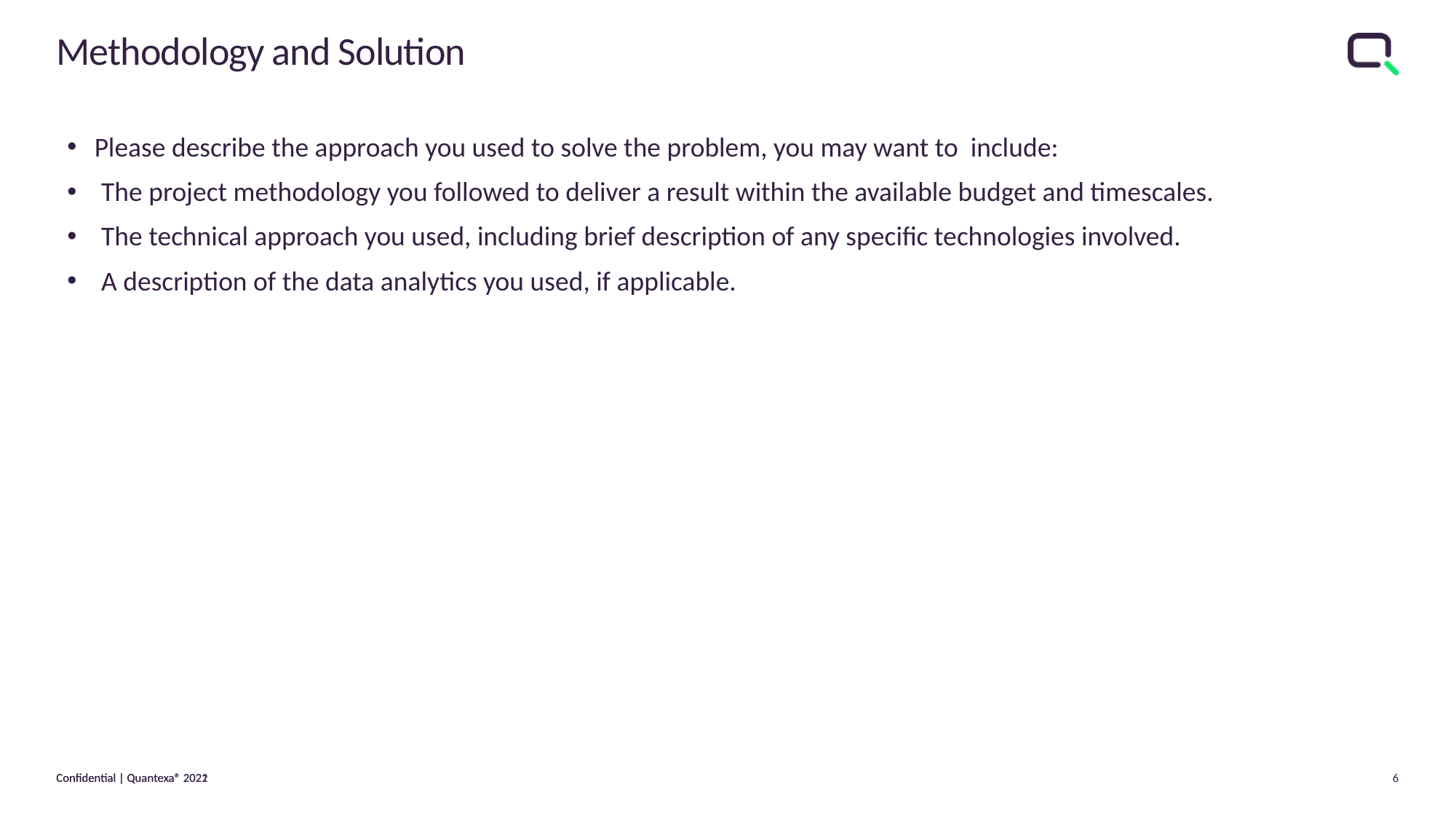

# Methodology and Solution
Please describe the approach you used to solve the problem, you may want to  include:
The project methodology you followed to deliver a result within the available budget and timescales.
The technical approach you used, including brief description of any specific technologies involved.
A description of the data analytics you used, if applicable.